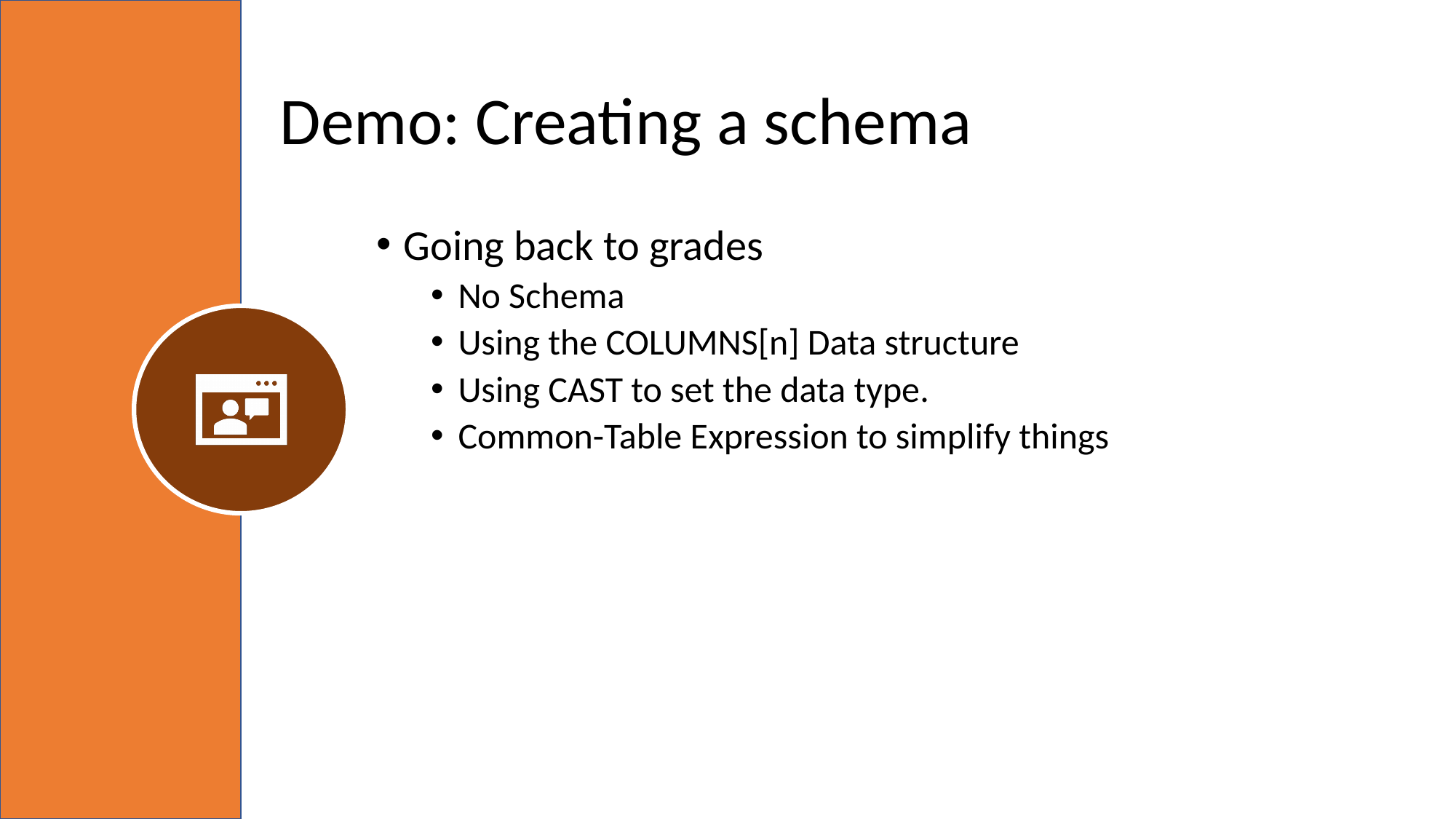

# Demo: Creating a schema
Going back to grades
No Schema
Using the COLUMNS[n] Data structure
Using CAST to set the data type.
Common-Table Expression to simplify things